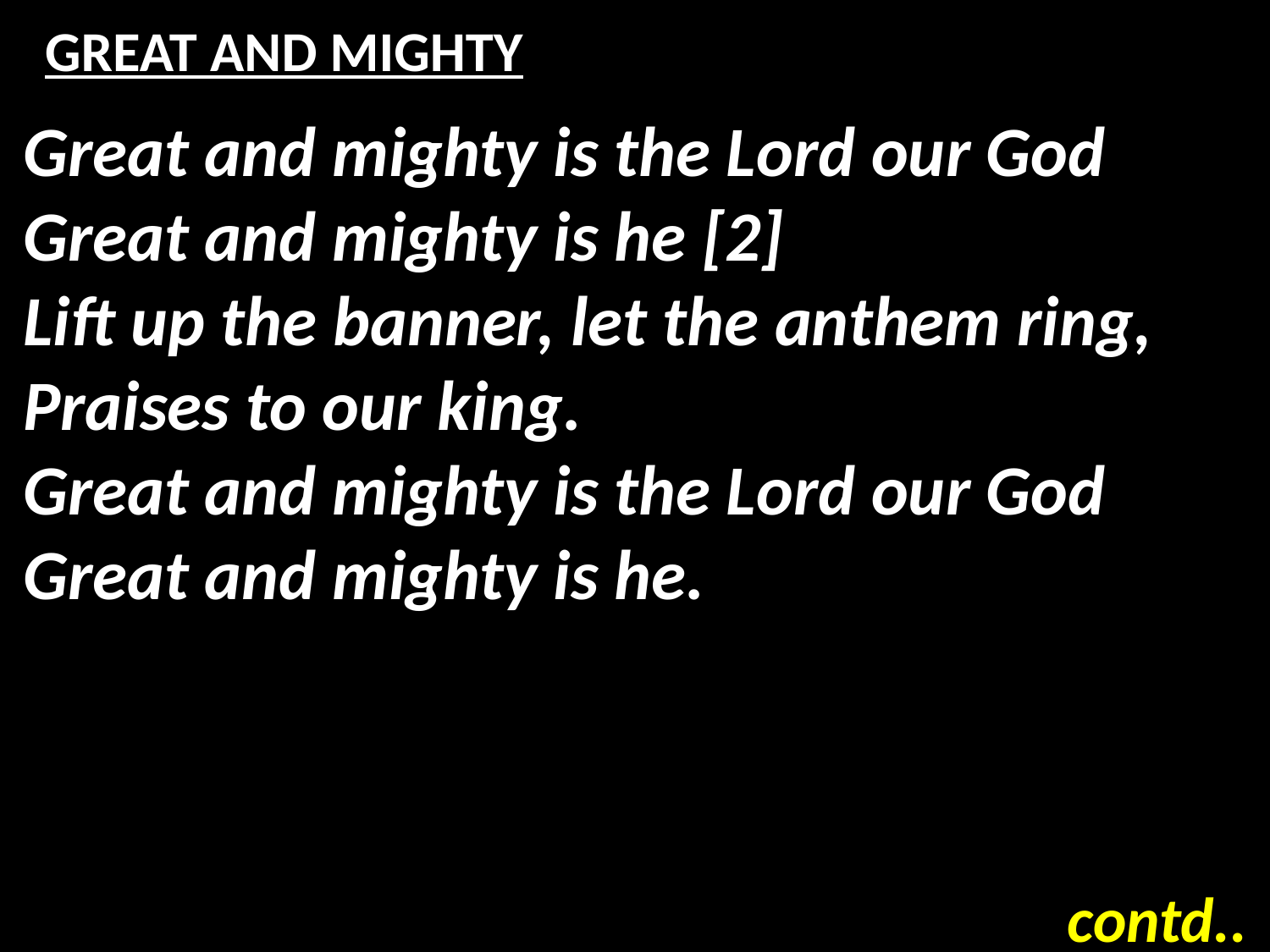

# GREAT AND MIGHTY
Great and mighty is the Lord our God
Great and mighty is he [2]
Lift up the banner, let the anthem ring,
Praises to our king.
Great and mighty is the Lord our God
Great and mighty is he.
contd..